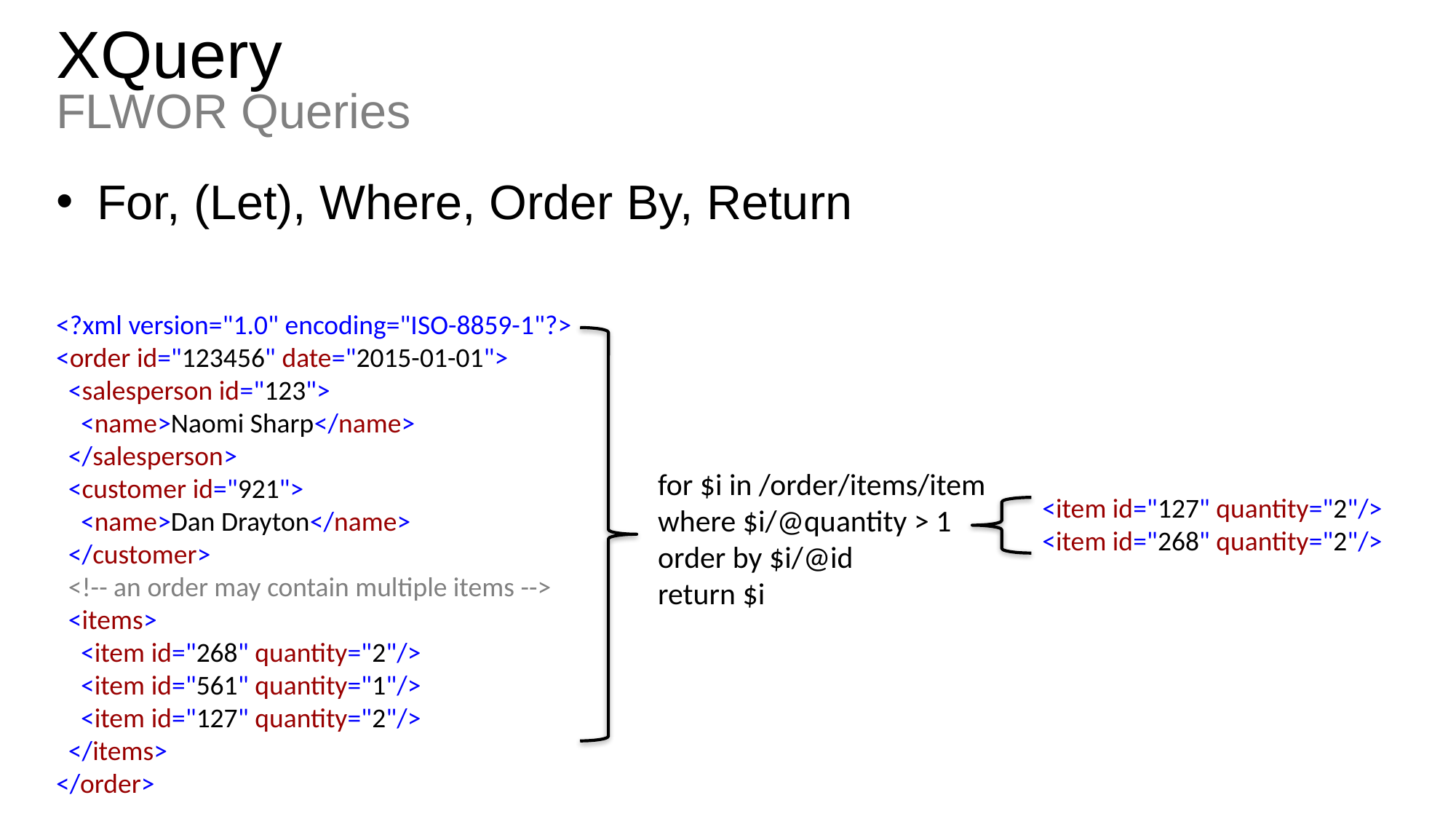

# XQuery FLWOR Queries
For, (Let), Where, Order By, Return
<?xml version="1.0" encoding="ISO-8859-1"?>
<order id="123456" date="2015-01-01">
  <salesperson id="123">
    <name>Naomi Sharp</name>
  </salesperson>
  <customer id="921">
    <name>Dan Drayton</name>
  </customer>
  <!-- an order may contain multiple items -->
  <items>
    <item id="268" quantity="2"/>
    <item id="561" quantity="1"/>
    <item id="127" quantity="2"/>
  </items>
</order>

<item id="127" quantity="2"/>
<item id="268" quantity="2"/>

for $i in /order/items/item
where $i/@quantity > 1
order by $i/@id
return $i